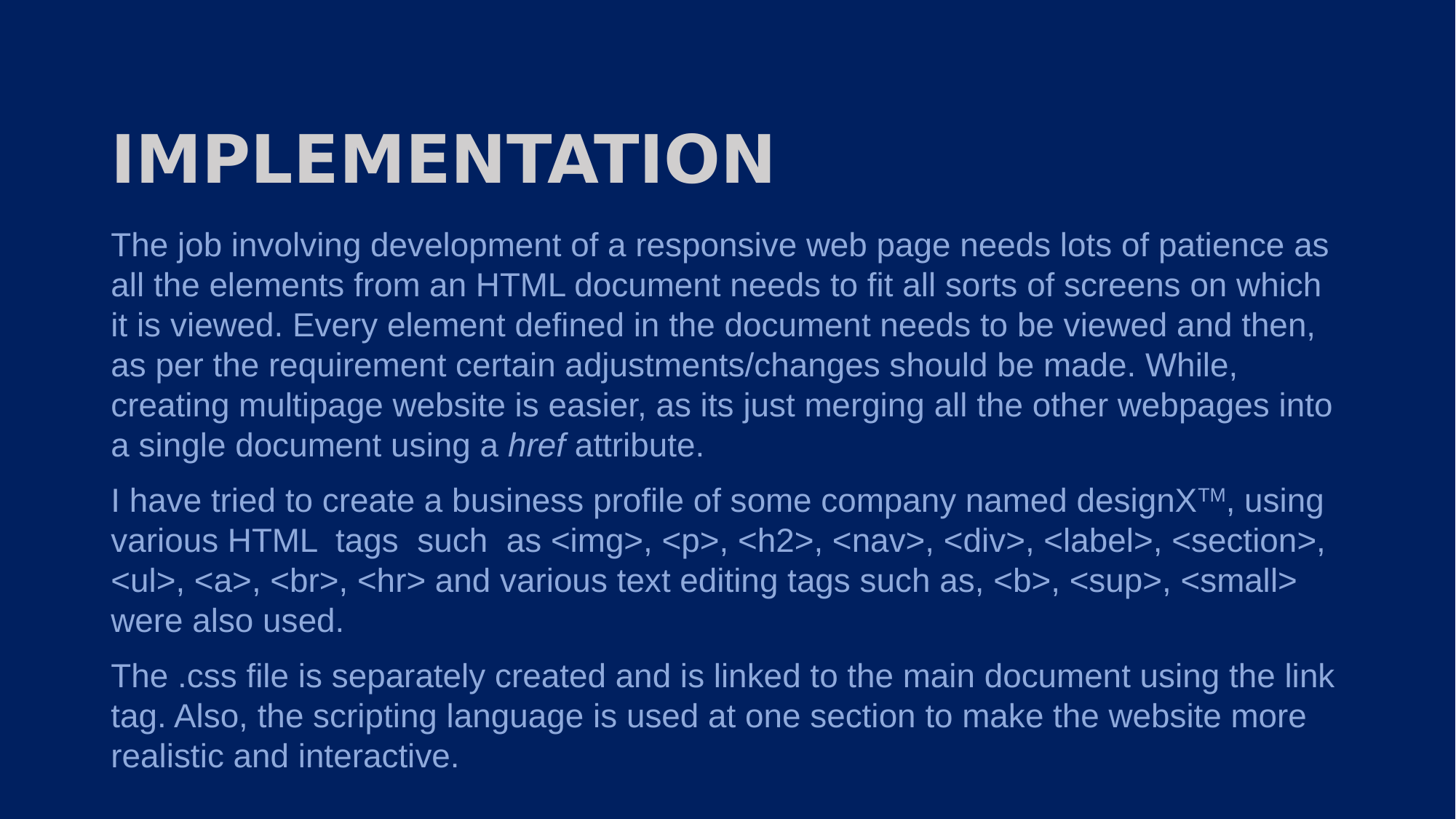

# IMPLEMENTATION
The job involving development of a responsive web page needs lots of patience as all the elements from an HTML document needs to fit all sorts of screens on which it is viewed. Every element defined in the document needs to be viewed and then, as per the requirement certain adjustments/changes should be made. While, creating multipage website is easier, as its just merging all the other webpages into a single document using a href attribute.
I have tried to create a business profile of some company named designXTM, using various HTML  tags  such  as <img>, <p>, <h2>, <nav>, <div>, <label>, <section>, <ul>, <a>, <br>, <hr> and various text editing tags such as, <b>, <sup>, <small>  were also used.
The .css file is separately created and is linked to the main document using the link tag. Also, the scripting language is used at one section to make the website more realistic and interactive.